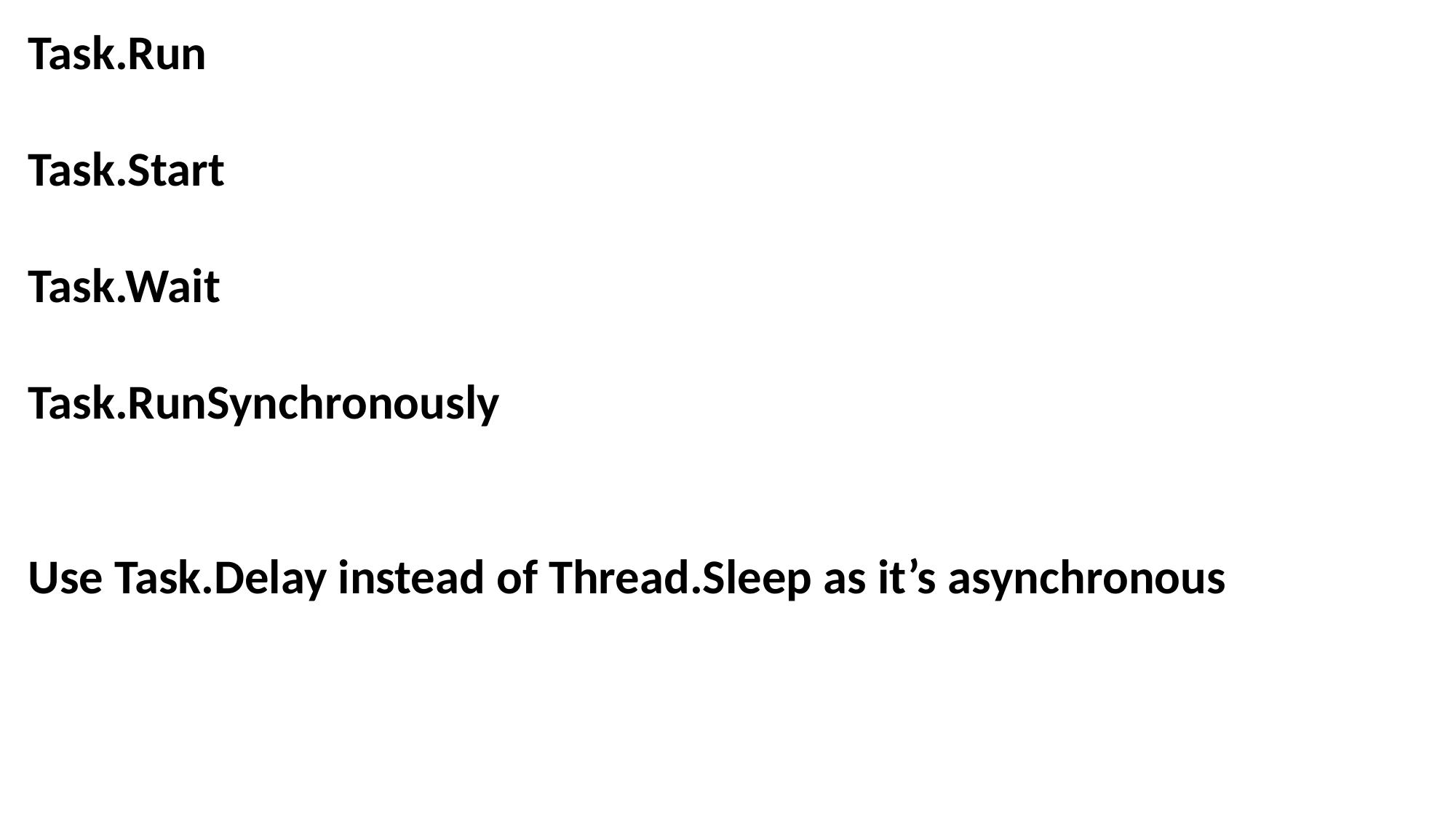

Task.Run

Task.Start

Task.Wait

Task.RunSynchronously

Use Task.Delay instead of Thread.Sleep as it’s asynchronous